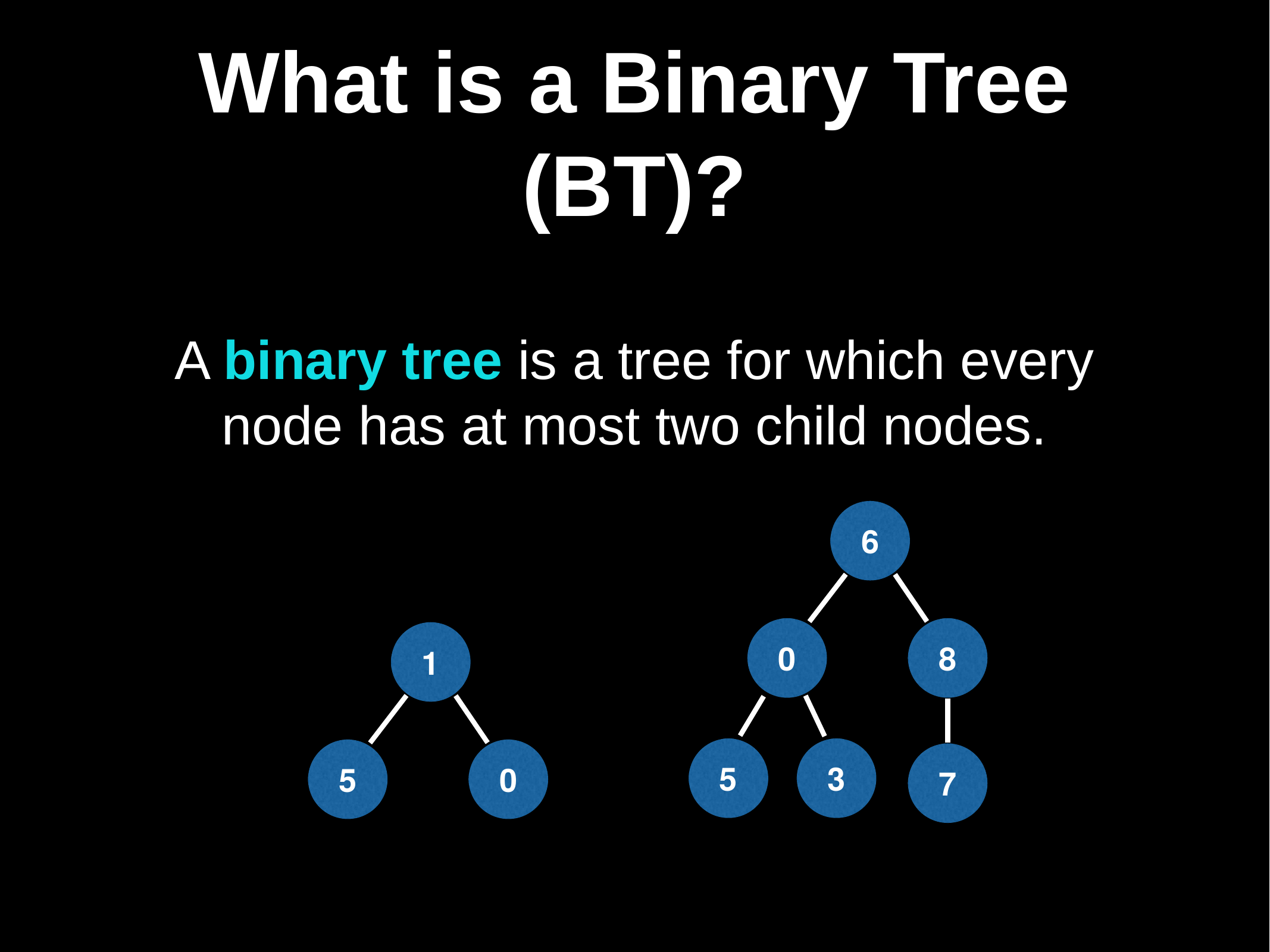

# What is a Binary Tree (BT)?
A binary tree is a tree for which every node has at most two child nodes.
6

0
8
1

5
3
5
0
7